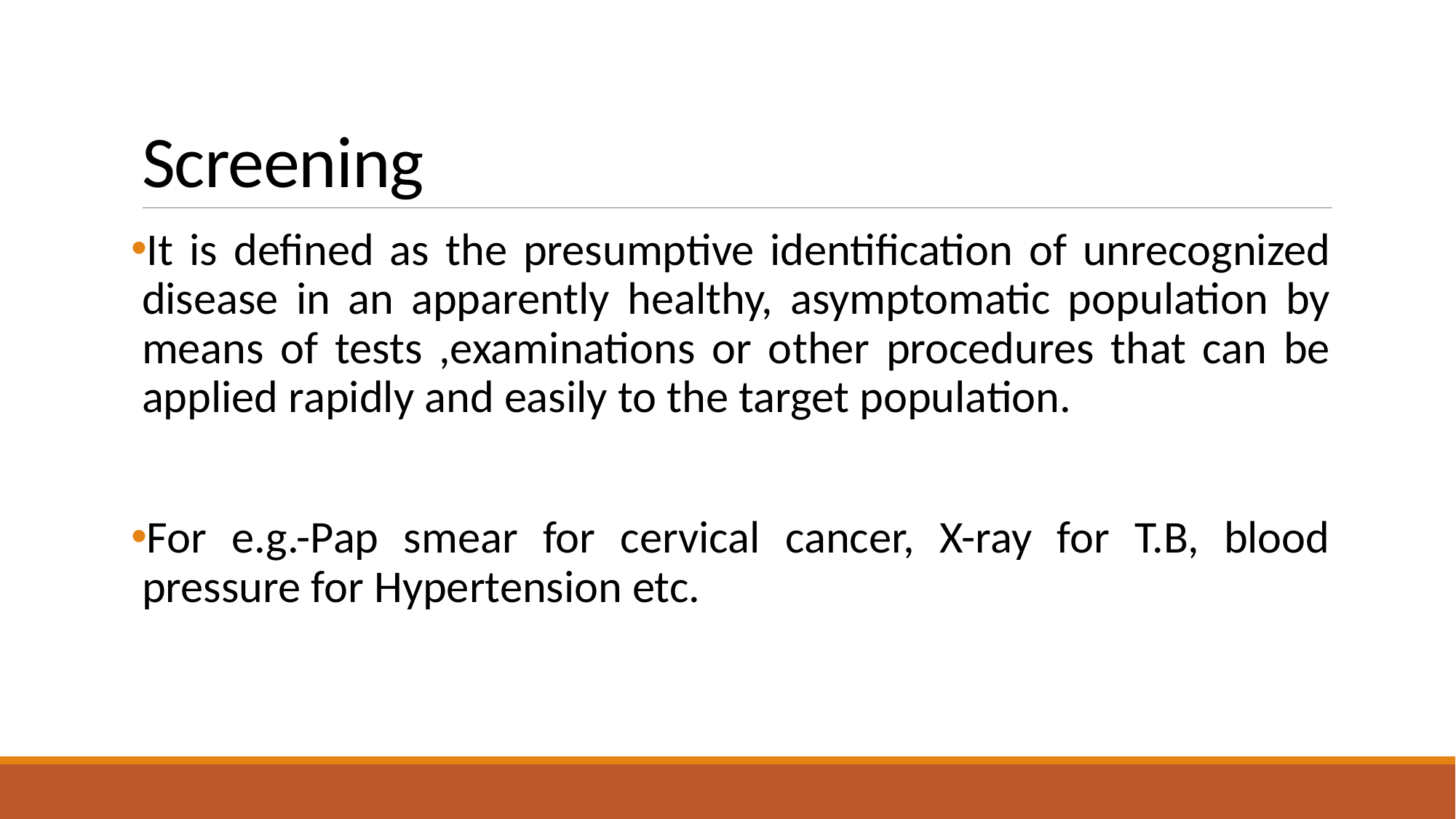

# Screening
It is defined as the presumptive identification of unrecognized disease in an apparently healthy, asymptomatic population by means of tests ,examinations or other procedures that can be applied rapidly and easily to the target population.

For e.g.-Pap smear for cervical cancer, X-ray for T.B, blood pressure for Hypertension etc.